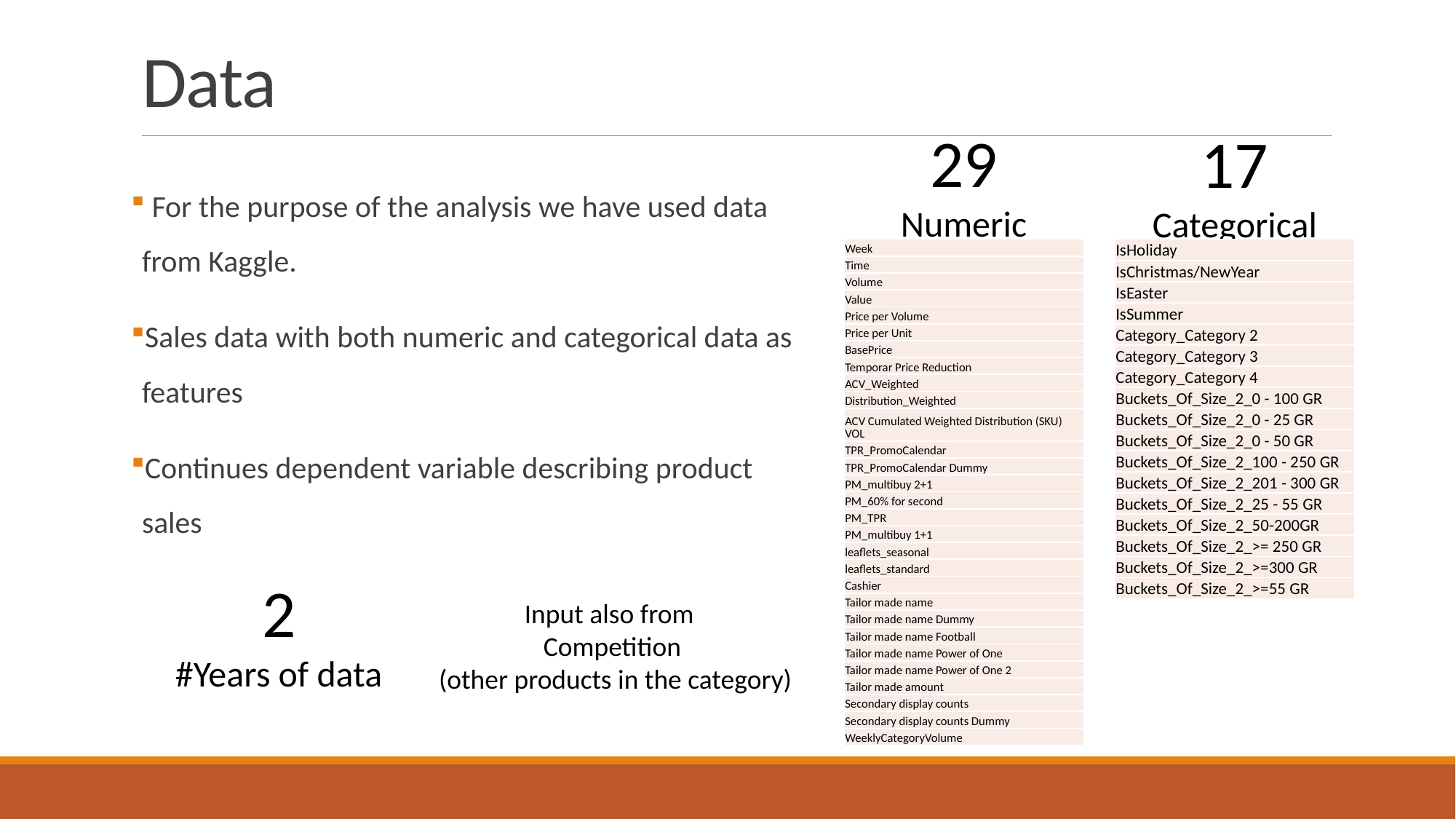

# Data
29
Numeric
17
Categorical
 For the purpose of the analysis we have used data from Kaggle.
Sales data with both numeric and categorical data as features
Continues dependent variable describing product sales

| Week |
| --- |
| Time |
| Volume |
| Value |
| Price per Volume |
| Price per Unit |
| BasePrice |
| Temporar Price Reduction |
| ACV\_Weighted |
| Distribution\_Weighted |
| ACV Cumulated Weighted Distribution (SKU) VOL |
| TPR\_PromoCalendar |
| TPR\_PromoCalendar Dummy |
| PM\_multibuy 2+1 |
| PM\_60% for second |
| PM\_TPR |
| PM\_multibuy 1+1 |
| leaflets\_seasonal |
| leaflets\_standard |
| Cashier |
| Tailor made name |
| Tailor made name Dummy |
| Tailor made name Football |
| Tailor made name Power of One |
| Tailor made name Power of One 2 |
| Tailor made amount |
| Secondary display counts |
| Secondary display counts Dummy |
| WeeklyCategoryVolume |
| IsHoliday |
| --- |
| IsChristmas/NewYear |
| IsEaster |
| IsSummer |
| Category\_Category 2 |
| Category\_Category 3 |
| Category\_Category 4 |
| Buckets\_Of\_Size\_2\_0 - 100 GR |
| Buckets\_Of\_Size\_2\_0 - 25 GR |
| Buckets\_Of\_Size\_2\_0 - 50 GR |
| Buckets\_Of\_Size\_2\_100 - 250 GR |
| Buckets\_Of\_Size\_2\_201 - 300 GR |
| Buckets\_Of\_Size\_2\_25 - 55 GR |
| Buckets\_Of\_Size\_2\_50-200GR |
| Buckets\_Of\_Size\_2\_>= 250 GR |
| Buckets\_Of\_Size\_2\_>=300 GR |
| Buckets\_Of\_Size\_2\_>=55 GR |
2
#Years of data
Input also from
Competition
 (other products in the category)